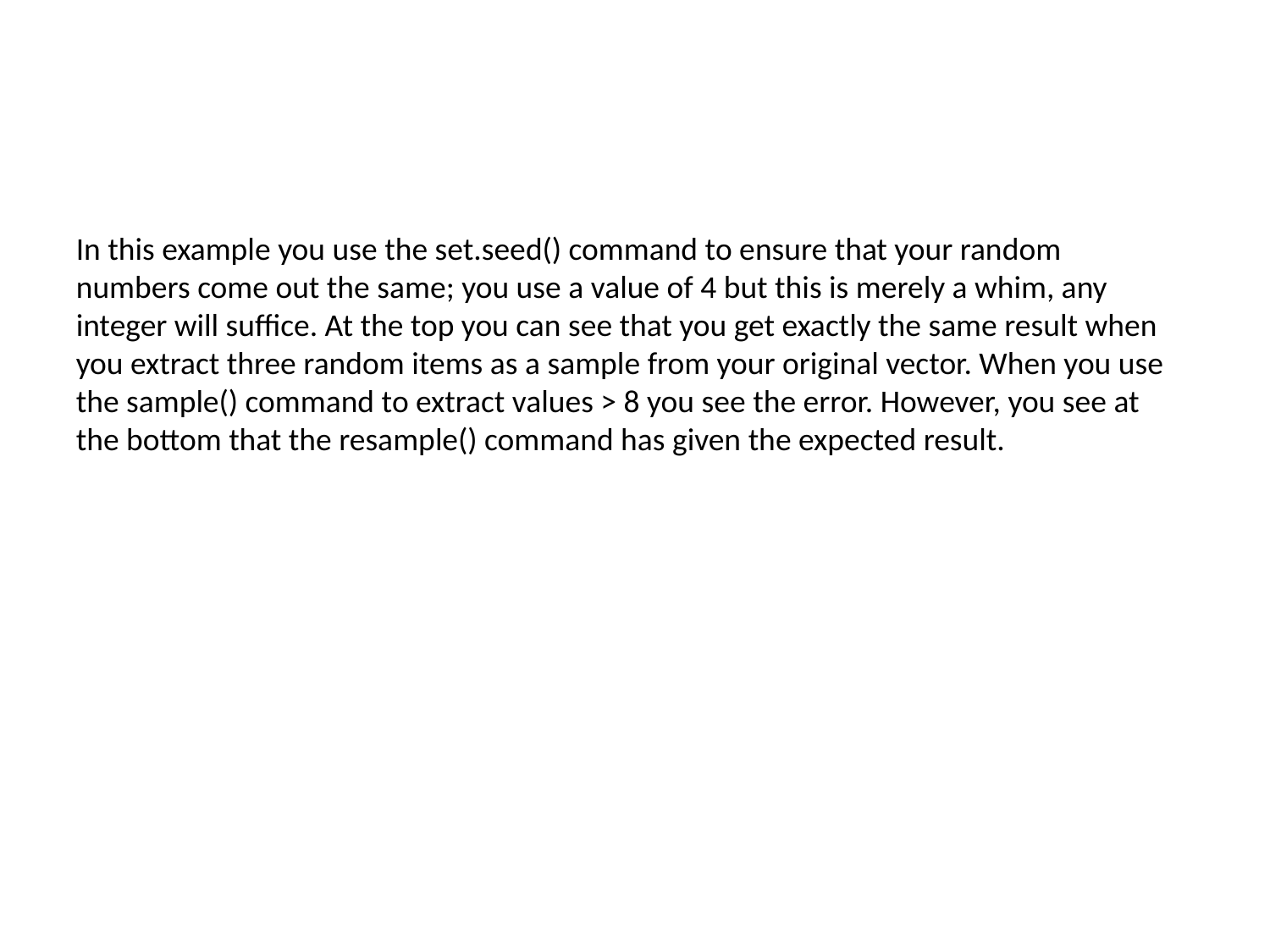

#
In this example you use the set.seed() command to ensure that your random numbers come out the same; you use a value of 4 but this is merely a whim, any integer will suffice. At the top you can see that you get exactly the same result when you extract three random items as a sample from your original vector. When you use the sample() command to extract values > 8 you see the error. However, you see at the bottom that the resample() command has given the expected result.